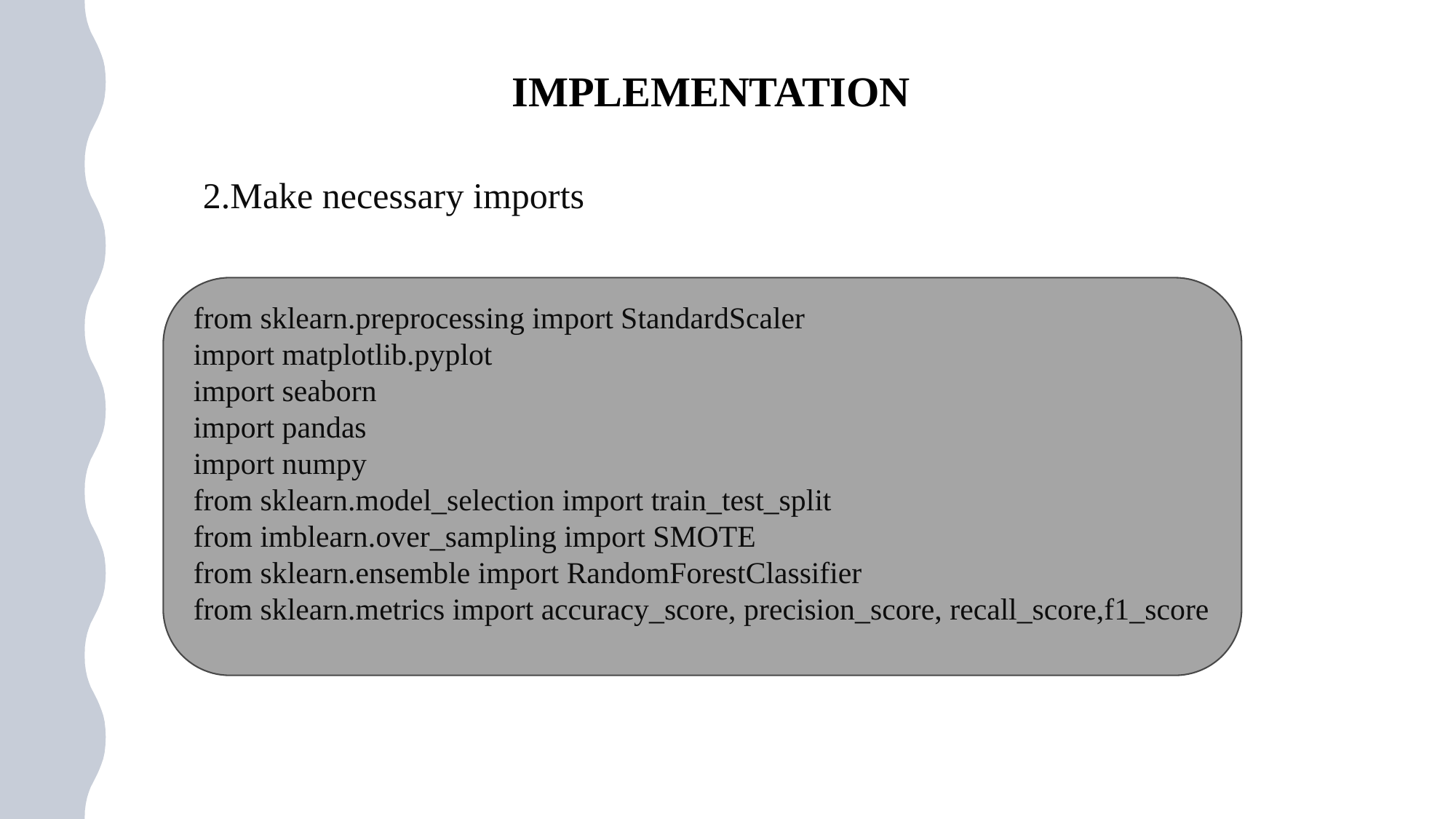

# IMPLEMENTATION
         2.Make necessary imports

from sklearn.preprocessing import StandardScaler
import matplotlib.pyplot
import seaborn
import pandas
import numpy
from sklearn.model_selection import train_test_split
from imblearn.over_sampling import SMOTE
from sklearn.ensemble import RandomForestClassifier
from sklearn.metrics import accuracy_score, precision_score, recall_score,f1_score